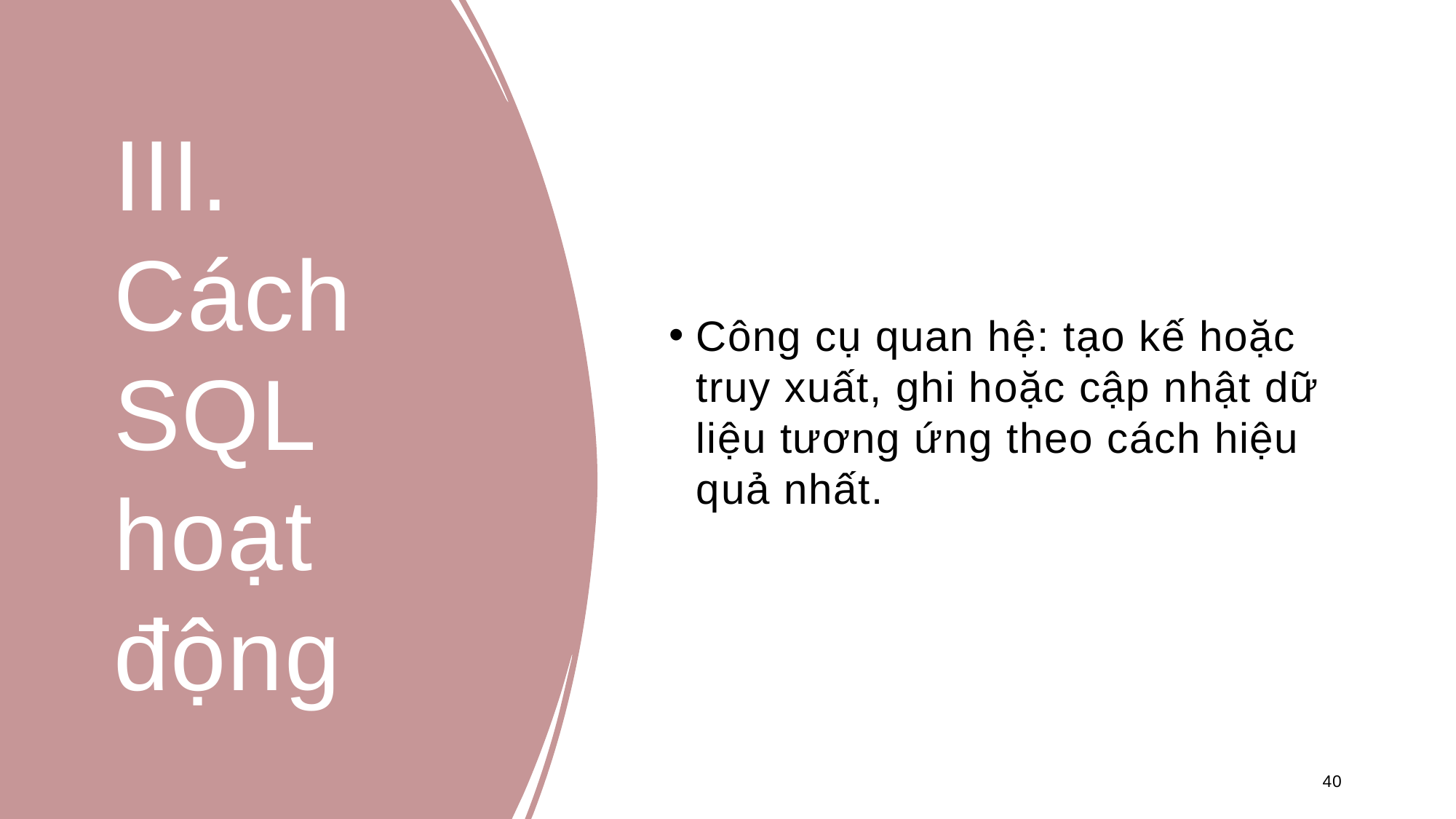

# III. Cách SQL hoạt động
Công cụ quan hệ: tạo kế hoặc truy xuất, ghi hoặc cập nhật dữ liệu tương ứng theo cách hiệu quả nhất.
40